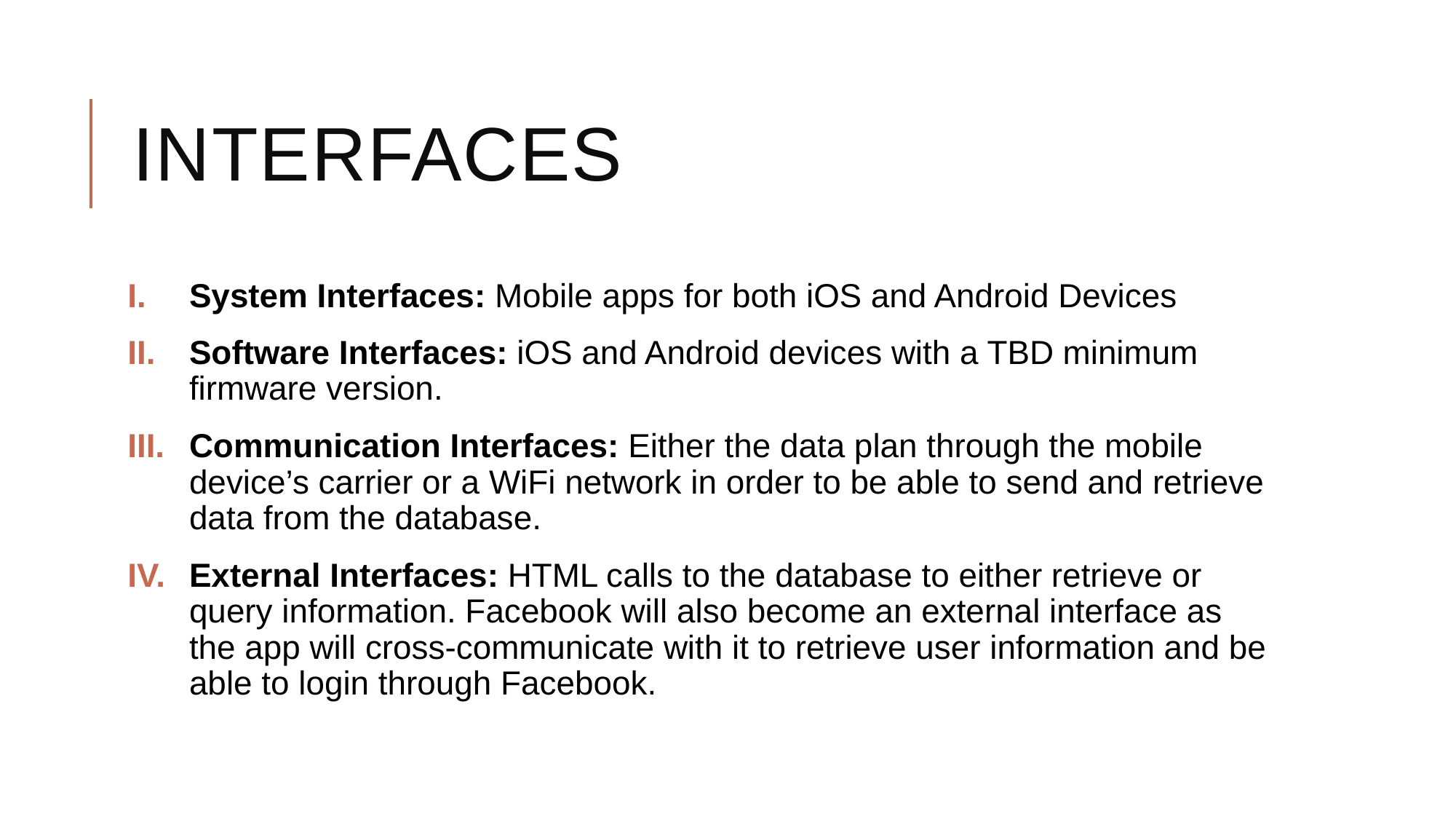

# Interfaces
System Interfaces: Mobile apps for both iOS and Android Devices
Software Interfaces: iOS and Android devices with a TBD minimum firmware version.
Communication Interfaces: Either the data plan through the mobile device’s carrier or a WiFi network in order to be able to send and retrieve data from the database.
External Interfaces: HTML calls to the database to either retrieve or query information. Facebook will also become an external interface as the app will cross-communicate with it to retrieve user information and be able to login through Facebook.